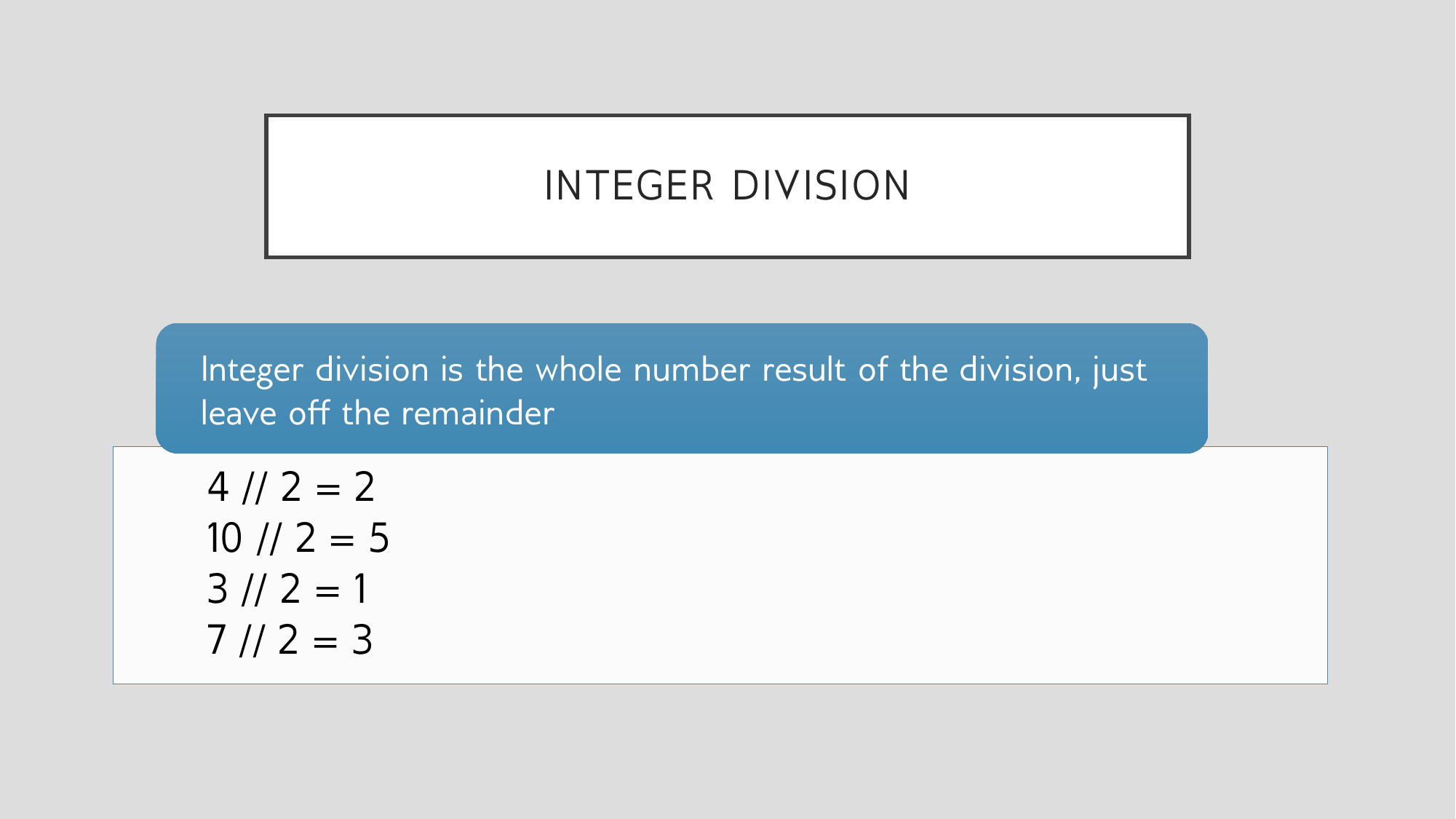

# Integer Division
4 // 2 = 2
10 // 2 = 5
3 // 2 = 1
7 // 2 = 3
Integer division is the whole number result of the division, just leave off the remainder